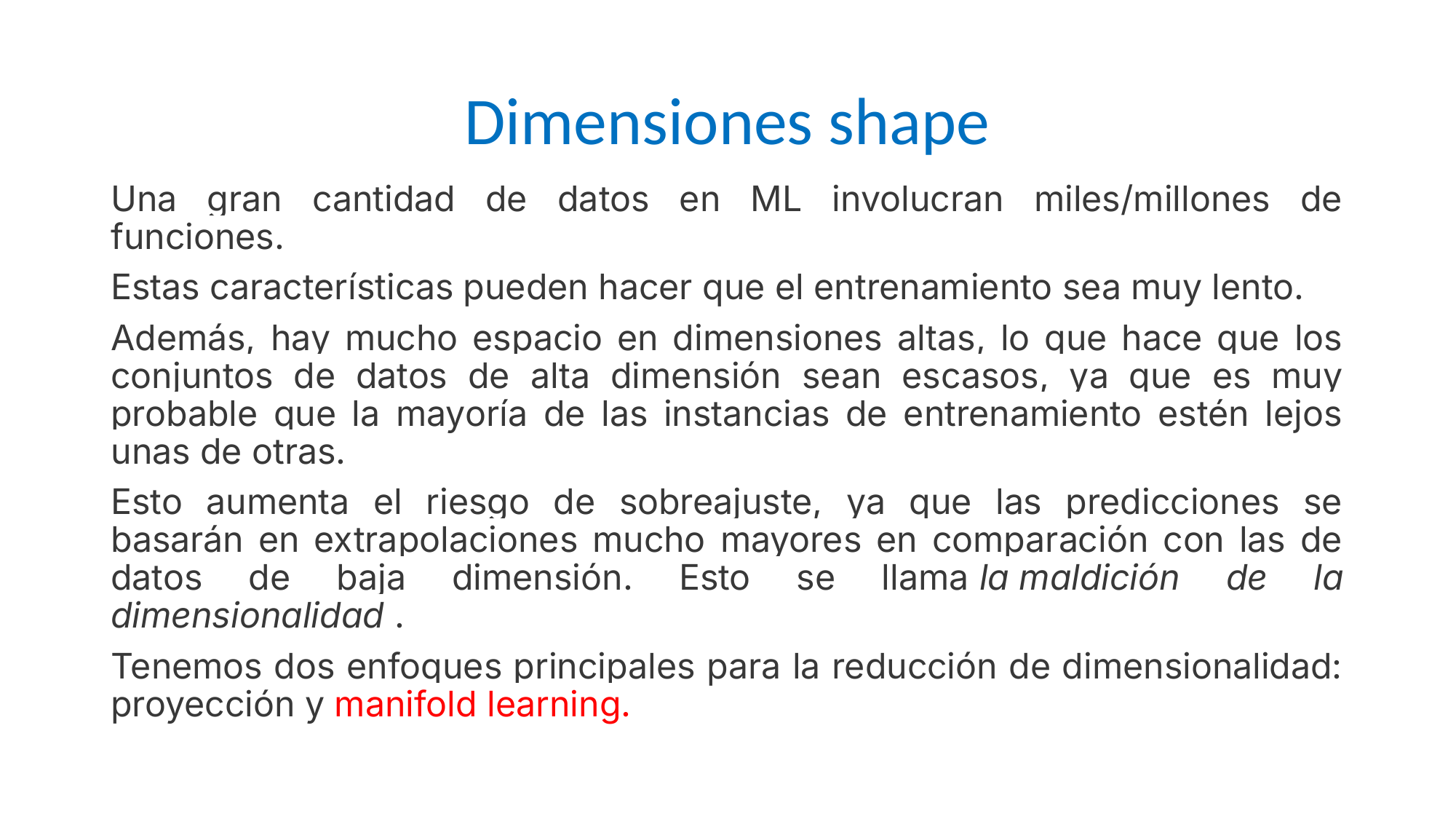

# Dimensiones shape
Una gran cantidad de datos en ML involucran miles/millones de funciones.
Estas características pueden hacer que el entrenamiento sea muy lento.
Además, hay mucho espacio en dimensiones altas, lo que hace que los conjuntos de datos de alta dimensión sean escasos, ya que es muy probable que la mayoría de las instancias de entrenamiento estén lejos unas de otras.
Esto aumenta el riesgo de sobreajuste, ya que las predicciones se basarán en extrapolaciones mucho mayores en comparación con las de datos de baja dimensión. Esto se llama la maldición de la dimensionalidad .
Tenemos dos enfoques principales para la reducción de dimensionalidad: proyección y manifold learning.